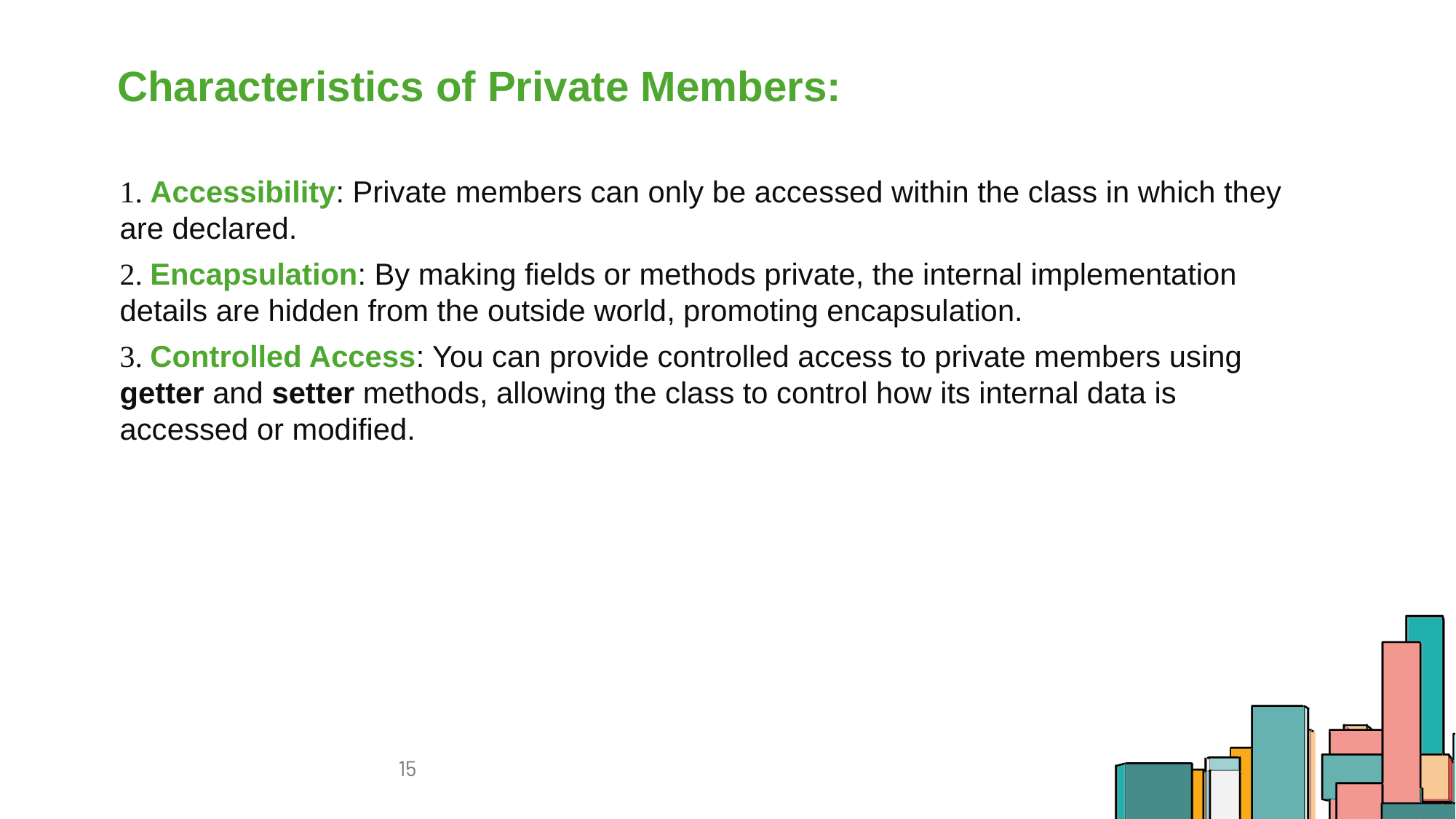

# Characteristics of Private Members:
1. Accessibility: Private members can only be accessed within the class in which they are declared.
2. Encapsulation: By making fields or methods private, the internal implementation details are hidden from the outside world, promoting encapsulation.
3. Controlled Access: You can provide controlled access to private members using getter and setter methods, allowing the class to control how its internal data is accessed or modified.

15